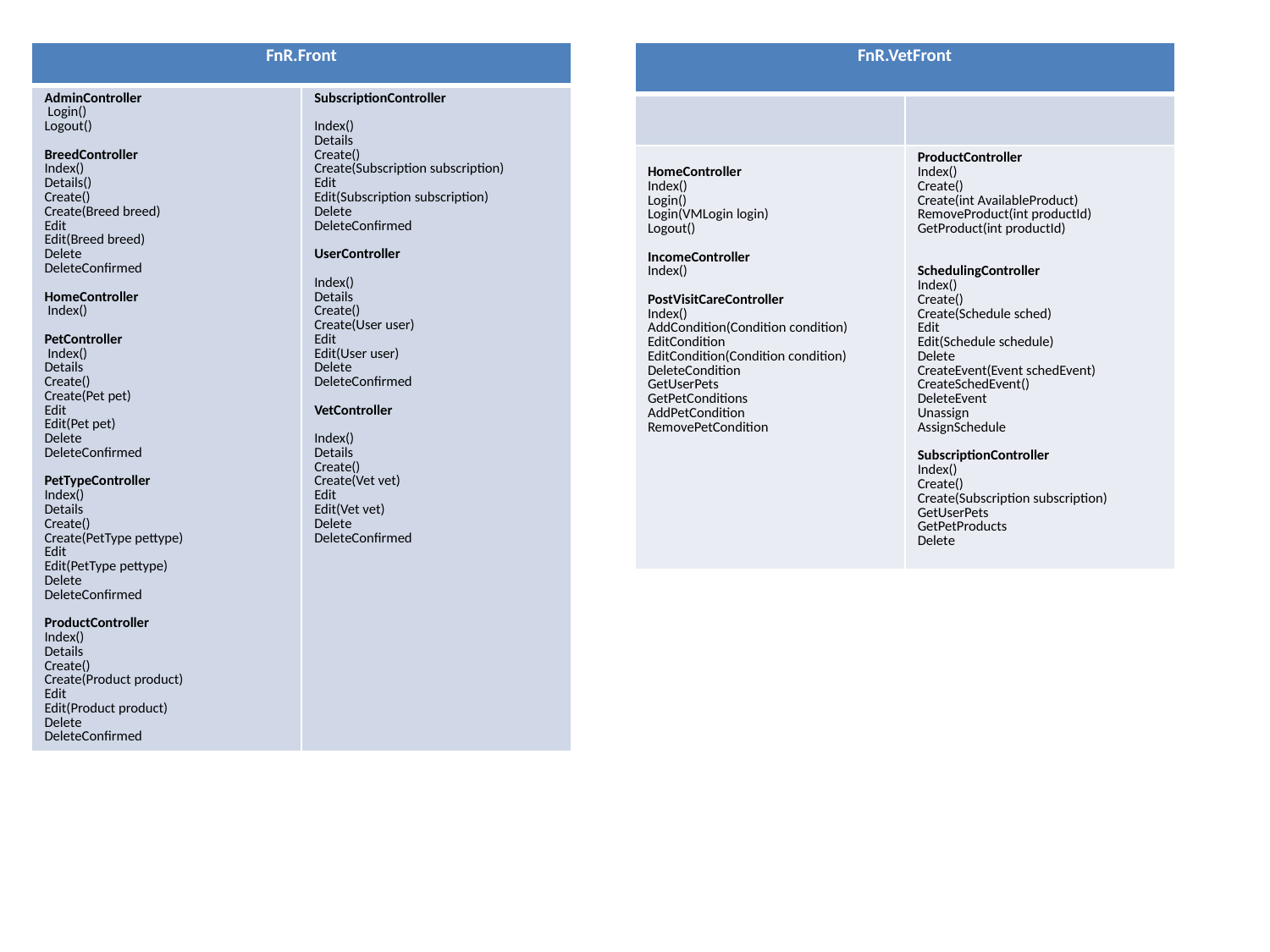

| FnR.Front |  |
| --- | --- |
| AdminController  Login() Logout()   BreedController Index() Details() Create() Create(Breed breed) Edit Edit(Breed breed) Delete DeleteConfirmed   HomeController  Index()   PetController  Index() Details Create() Create(Pet pet) Edit Edit(Pet pet) Delete DeleteConfirmed   PetTypeController Index() Details Create() Create(PetType pettype) Edit Edit(PetType pettype) Delete DeleteConfirmed   ProductController Index() Details Create() Create(Product product) Edit Edit(Product product) Delete DeleteConfirmed | SubscriptionController   Index() Details Create() Create(Subscription subscription) Edit Edit(Subscription subscription) Delete DeleteConfirmed   UserController   Index() Details Create() Create(User user) Edit Edit(User user) Delete DeleteConfirmed   VetController   Index() Details Create() Create(Vet vet) Edit Edit(Vet vet) Delete DeleteConfirmed |
| FnR.VetFront |  |
| --- | --- |
|  |  |
| HomeController Index() Login() Login(VMLogin login) Logout()   IncomeController Index()   PostVisitCareController  Index() AddCondition(Condition condition) EditCondition EditCondition(Condition condition) DeleteCondition GetUserPets GetPetConditions AddPetCondition RemovePetCondition | ProductController  Index() Create() Create(int AvailableProduct) RemoveProduct(int productId) GetProduct(int productId)     SchedulingController Index() Create() Create(Schedule sched) Edit Edit(Schedule schedule) Delete CreateEvent(Event schedEvent) CreateSchedEvent() DeleteEvent Unassign AssignSchedule   SubscriptionController Index() Create() Create(Subscription subscription) GetUserPets GetPetProducts Delete |